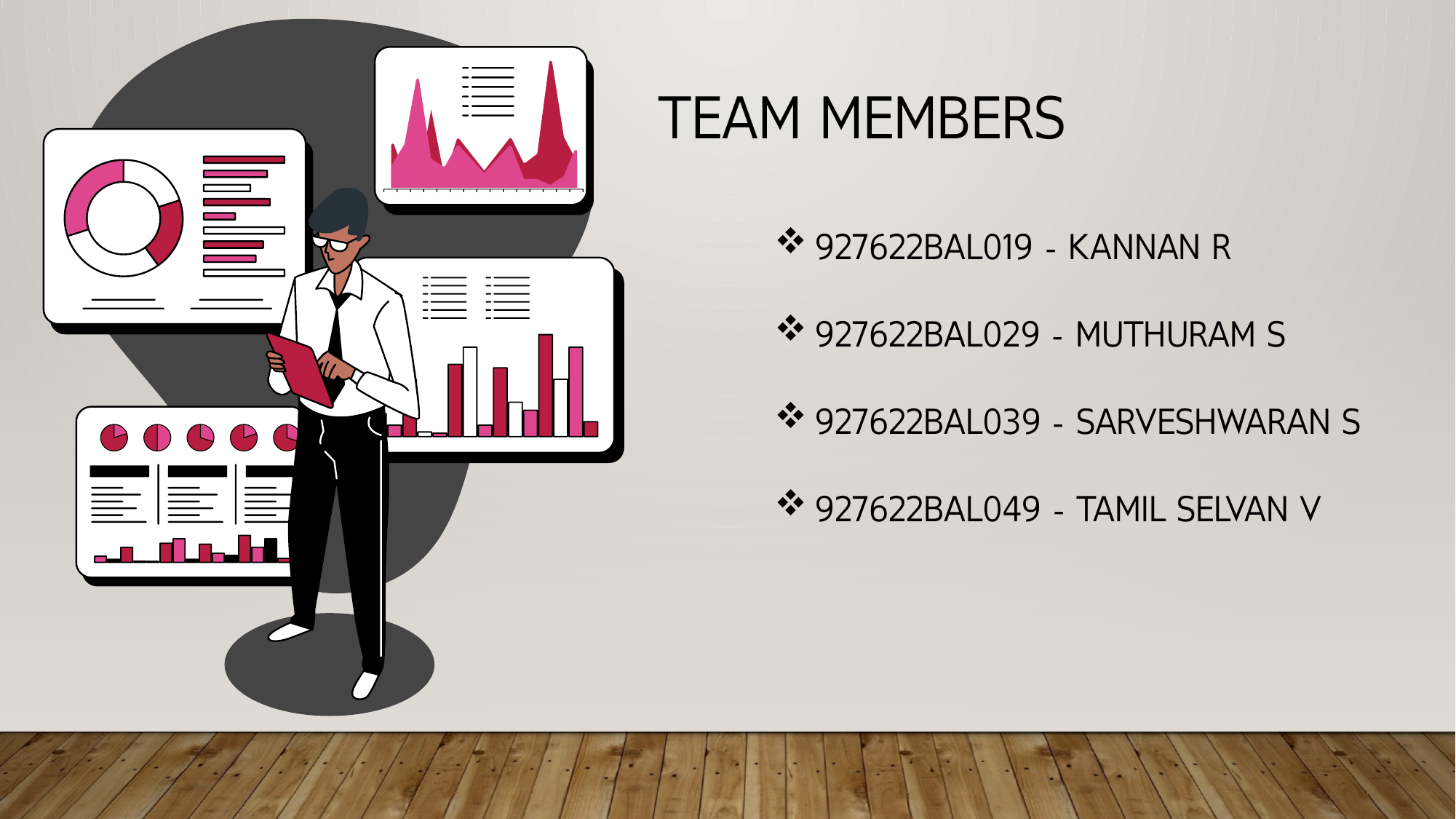

TEAM MEMBERS
927622BAL019 - KANNAN R

927622BAL029 - MUTHURAM S

927622BAL039 - SARVESHWARAN S

927622BAL049 - TAMIL SELVAN V